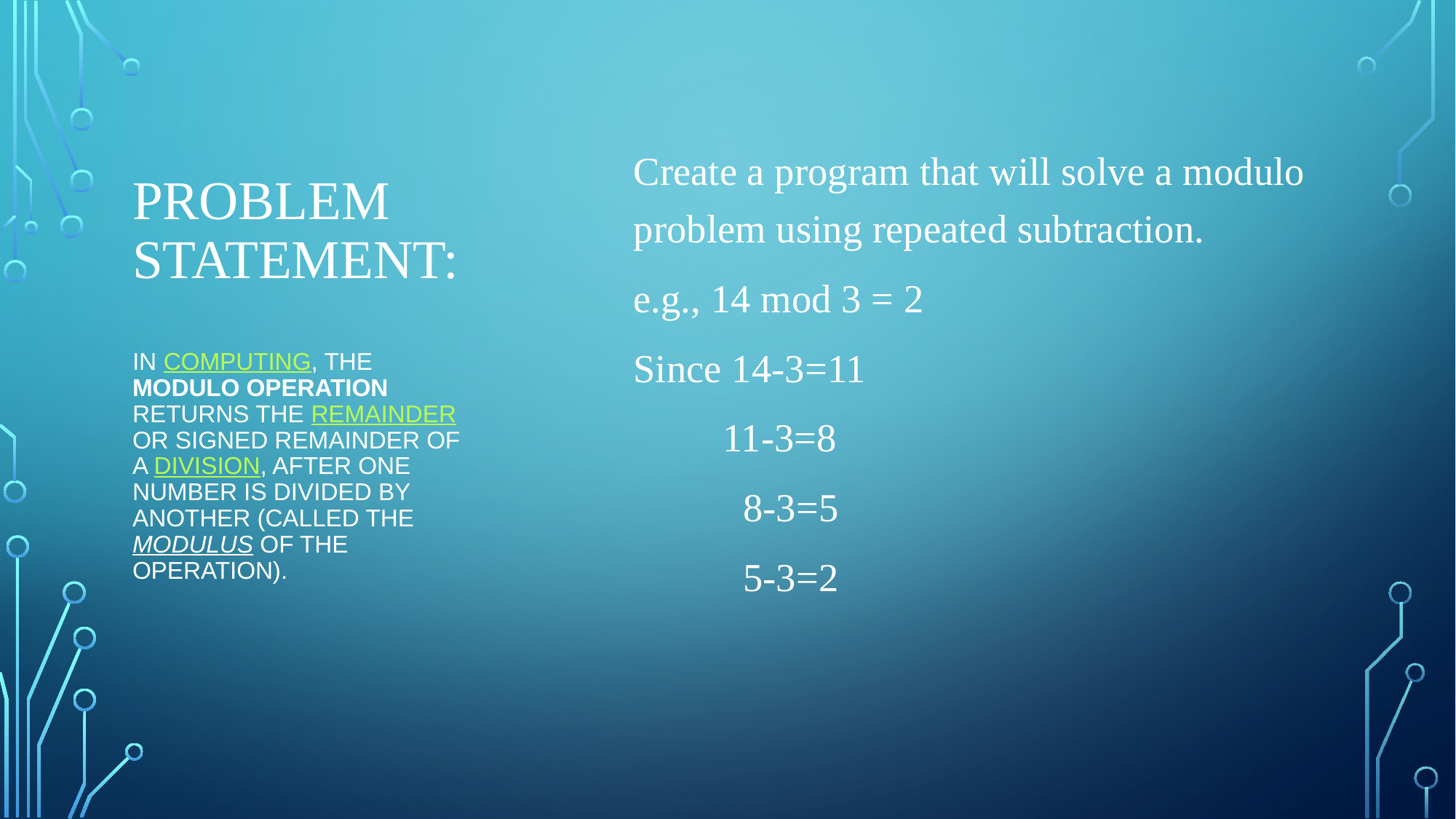

# Problem statement: In computing, the modulo operation returns the remainder or signed remainder of a division, after one number is divided by another (called the modulus of the operation).
Create a program that will solve a modulo problem using repeated subtraction.
e.g., 14 mod 3 = 2
Since 14-3=11
	11-3=8
	  8-3=5
	  5-3=2